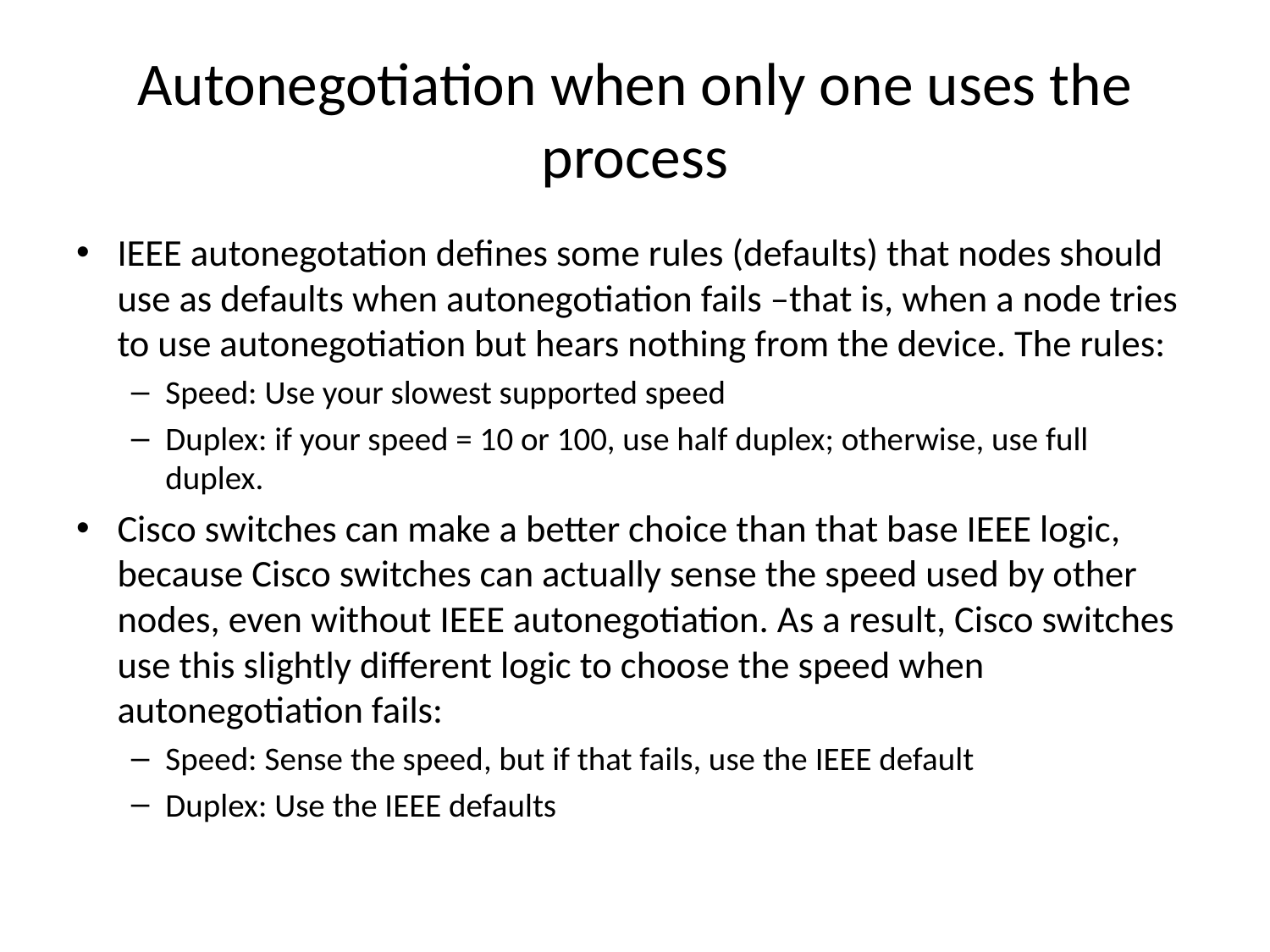

# Autonegotiation when only one uses the process
IEEE autonegotation defines some rules (defaults) that nodes should use as defaults when autonegotiation fails –that is, when a node tries to use autonegotiation but hears nothing from the device. The rules:
Speed: Use your slowest supported speed
Duplex: if your speed = 10 or 100, use half duplex; otherwise, use full duplex.
Cisco switches can make a better choice than that base IEEE logic, because Cisco switches can actually sense the speed used by other nodes, even without IEEE autonegotiation. As a result, Cisco switches use this slightly different logic to choose the speed when autonegotiation fails:
Speed: Sense the speed, but if that fails, use the IEEE default
Duplex: Use the IEEE defaults